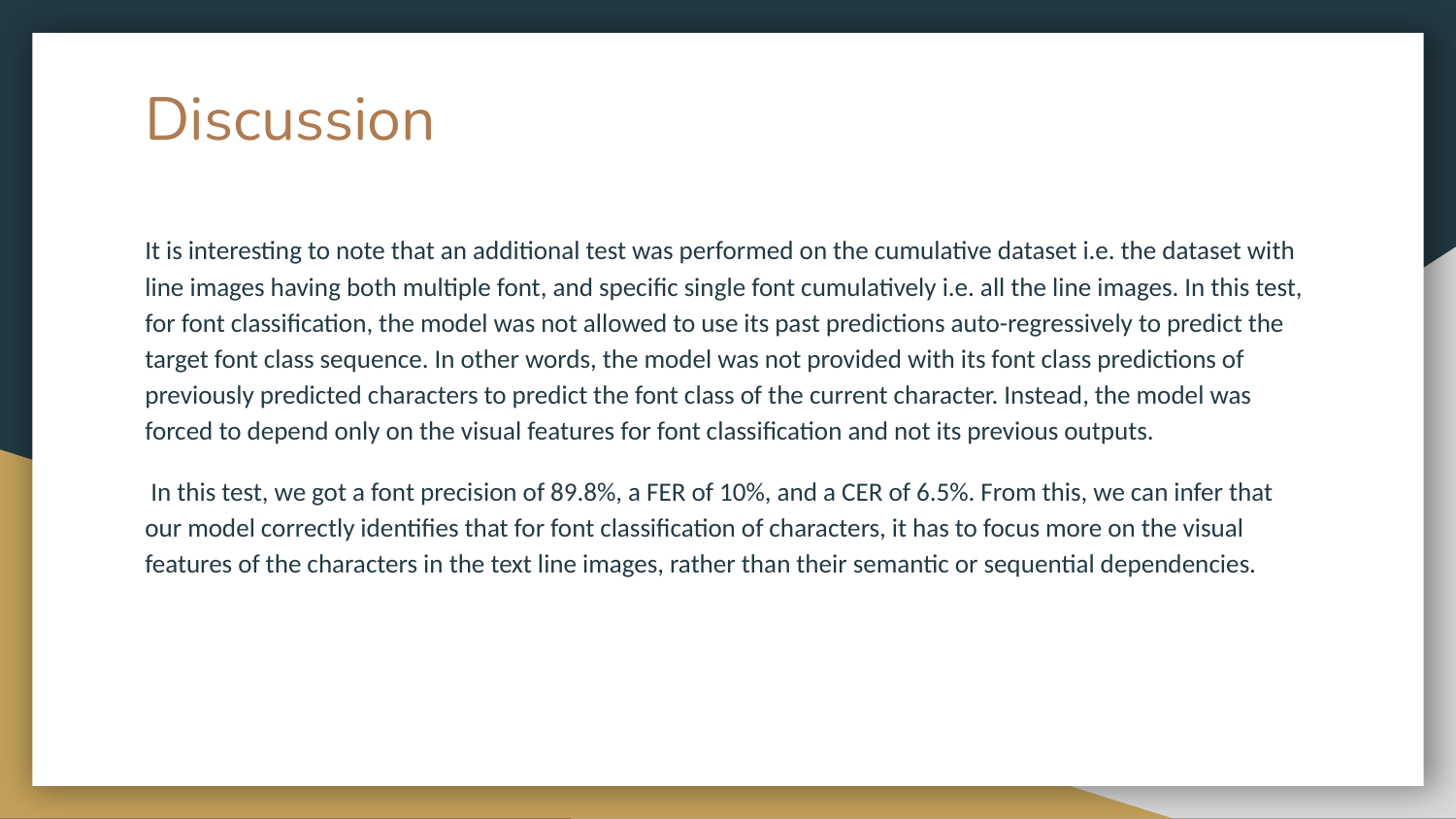

# Discussion
It is interesting to note that an additional test was performed on the cumulative dataset i.e. the dataset with line images having both multiple font, and specific single font cumulatively i.e. all the line images. In this test, for font classification, the model was not allowed to use its past predictions auto-regressively to predict the target font class sequence. In other words, the model was not provided with its font class predictions of previously predicted characters to predict the font class of the current character. Instead, the model was forced to depend only on the visual features for font classification and not its previous outputs.
 In this test, we got a font precision of 89.8%, a FER of 10%, and a CER of 6.5%. From this, we can infer that our model correctly identifies that for font classification of characters, it has to focus more on the visual features of the characters in the text line images, rather than their semantic or sequential dependencies.